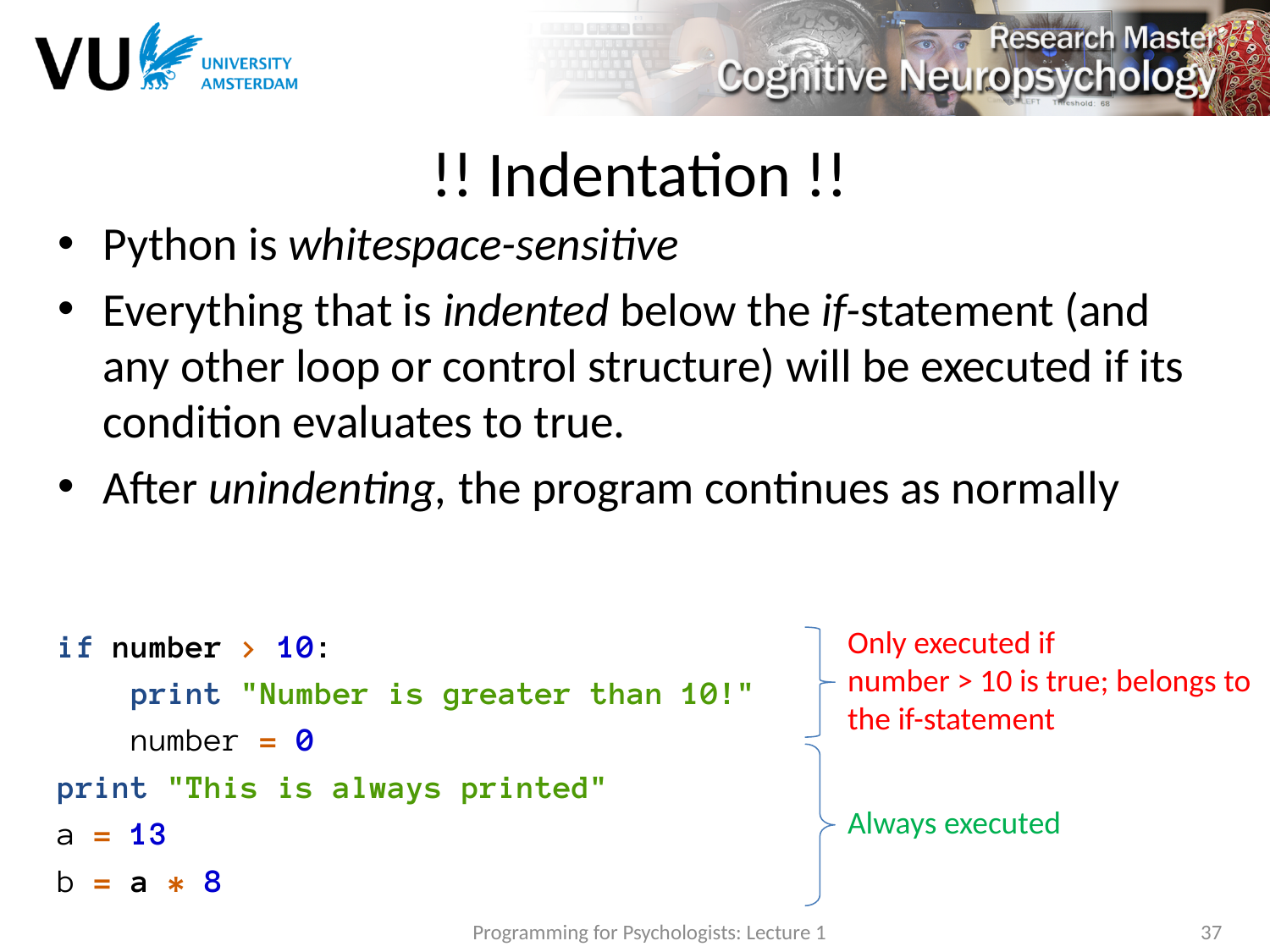

# !! Indentation !!
Python is whitespace-sensitive
Everything that is indented below the if-statement (and any other loop or control structure) will be executed if its condition evaluates to true.
After unindenting, the program continues as normally

if number > 10:
    print "Number is greater than 10!"
    number = 0
print "This is always printed"
a = 13
b = a * 8

Only executed if
number > 10 is true; belongs to the if-statement

Always executed
Programming for Psychologists: Lecture 1
37